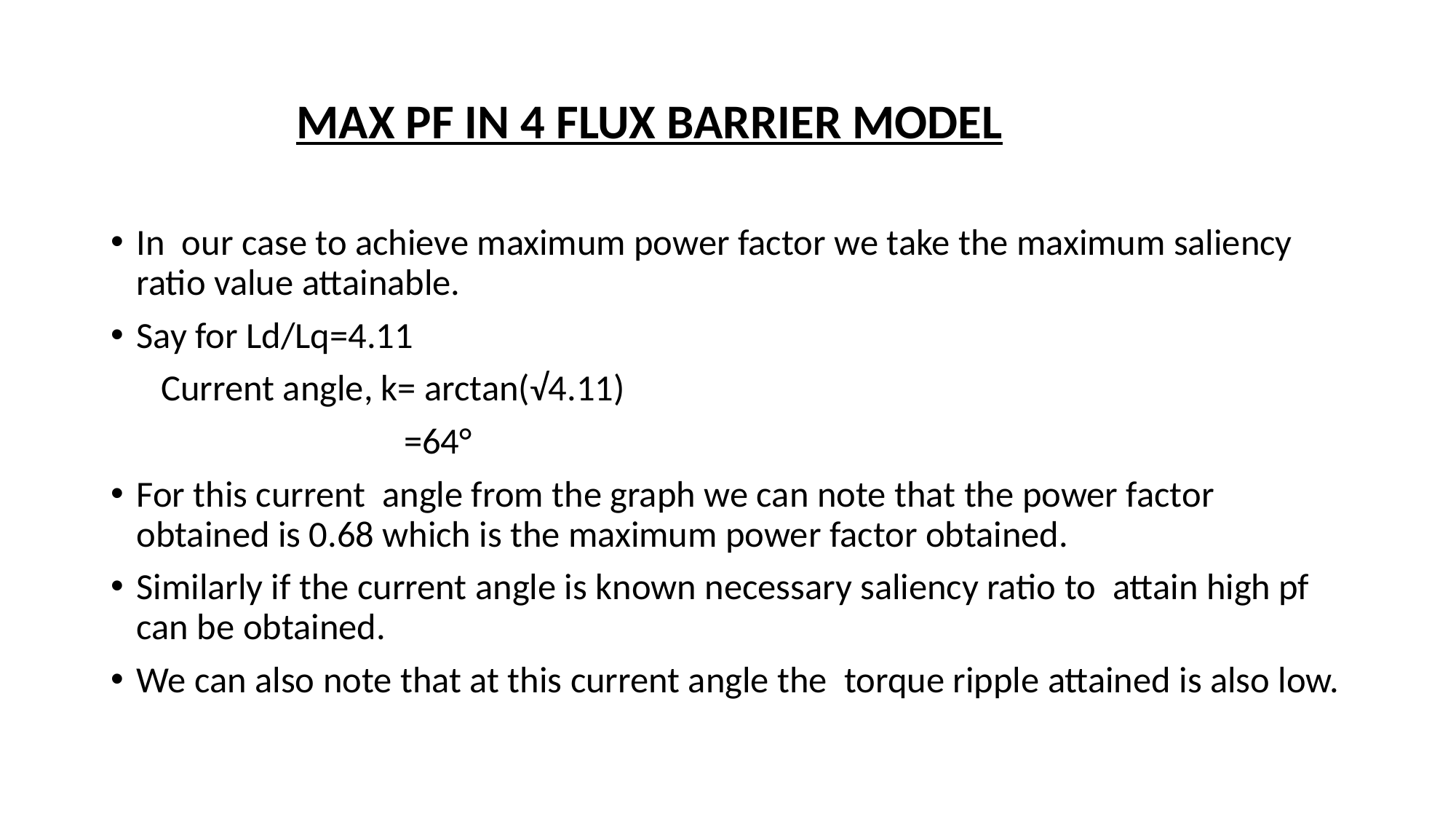

# MAX PF IN 4 FLUX BARRIER MODEL
In  our case to achieve maximum power factor we take the maximum saliency ratio value attainable.
Say for Ld/Lq=4.11
      Current angle, k= arctan(√4.11)
                                   =64°
For this current  angle from the graph we can note that the power factor obtained is 0.68 which is the maximum power factor obtained.
Similarly if the current angle is known necessary saliency ratio to  attain high pf can be obtained.
We can also note that at this current angle the  torque ripple attained is also low.